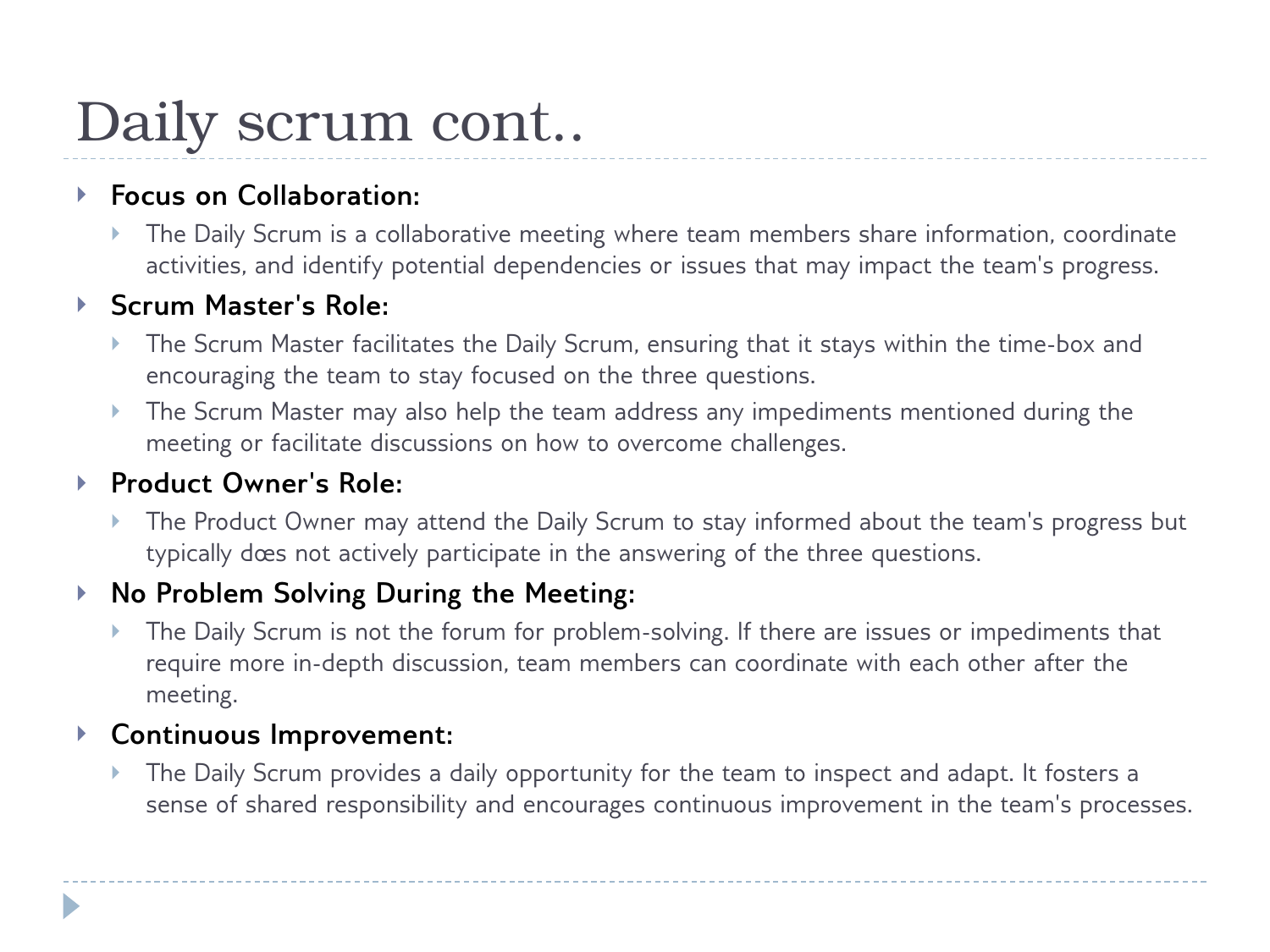

# Daily scrum cont..
Focus on Collaboration:
The Daily Scrum is a collaborative meeting where team members share information, coordinate activities, and identify potential dependencies or issues that may impact the team's progress.
Scrum Master's Role:
The Scrum Master facilitates the Daily Scrum, ensuring that it stays within the time-box and encouraging the team to stay focused on the three questions.
The Scrum Master may also help the team address any impediments mentioned during the meeting or facilitate discussions on how to overcome challenges.
Product Owner's Role:
The Product Owner may attend the Daily Scrum to stay informed about the team's progress but typically does not actively participate in the answering of the three questions.
No Problem Solving During the Meeting:
The Daily Scrum is not the forum for problem-solving. If there are issues or impediments that require more in-depth discussion, team members can coordinate with each other after the meeting.
Continuous Improvement:
The Daily Scrum provides a daily opportunity for the team to inspect and adapt. It fosters a sense of shared responsibility and encourages continuous improvement in the team's processes.